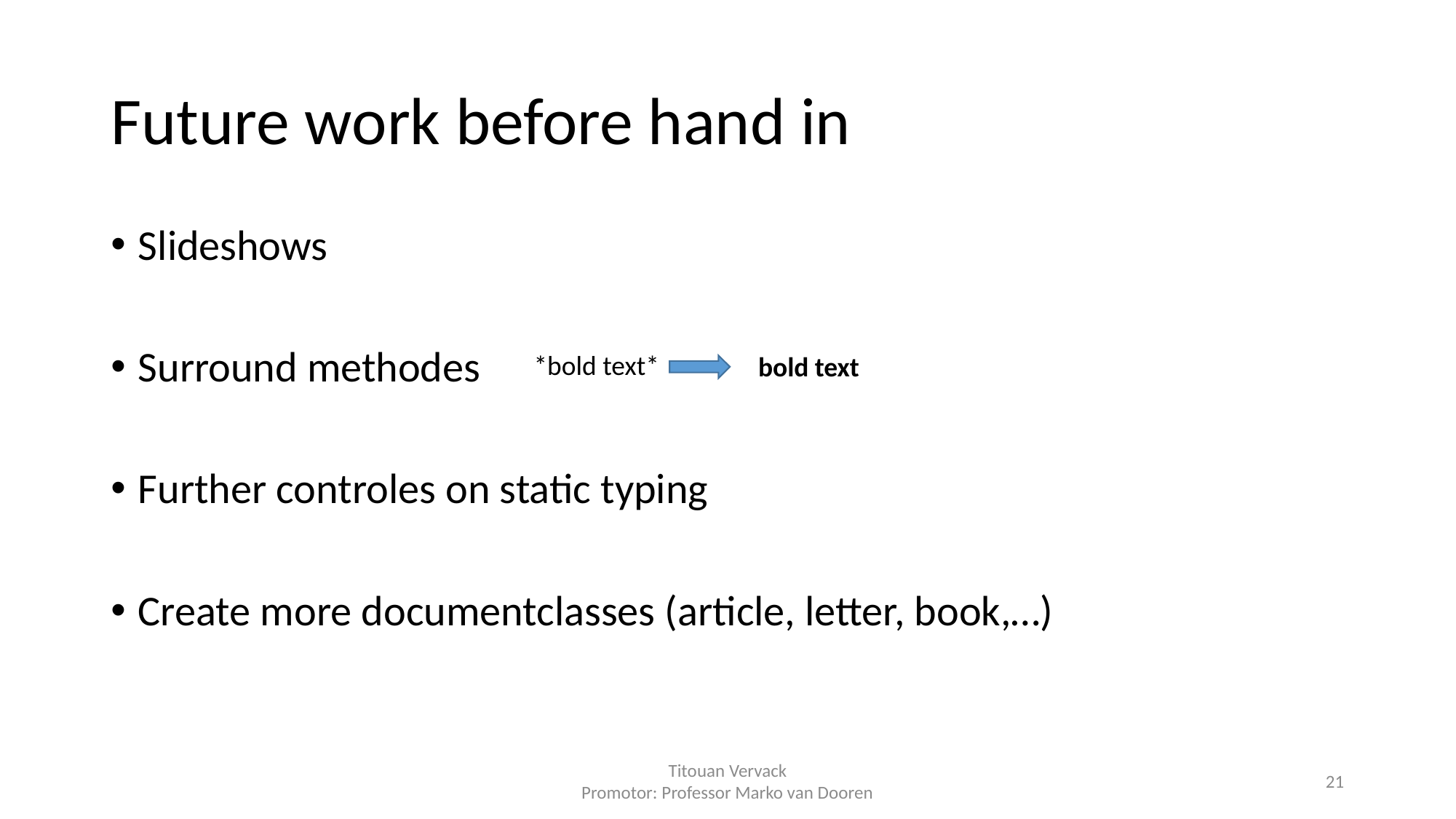

# Future work before hand in
Slideshows

Surround methodes

Further controles on static typing

Create more documentclasses (article, letter, book,…)
*bold text*
bold text

Titouan Vervack
Promotor: Professor Marko van Dooren
21